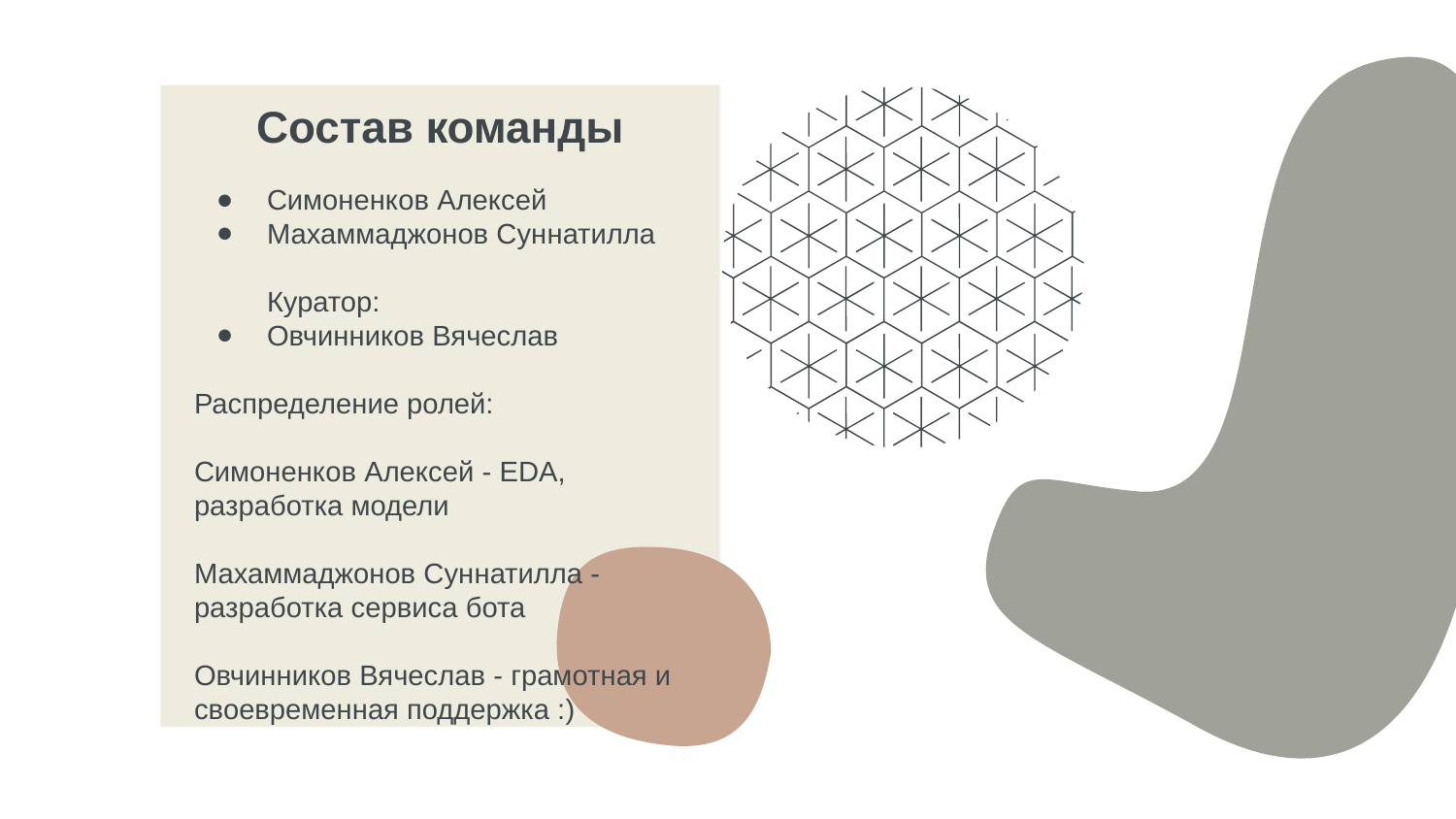

Состав команды
Симоненков Алексей
Махаммаджонов Суннатилла

Куратор:
Овчинников Вячеслав

Распределение ролей:
Симоненков Алексей - EDA, разработка модели

Махаммаджонов Суннатилла - разработка сервиса бота

Овчинников Вячеслав - грамотная и своевременная поддержка :)